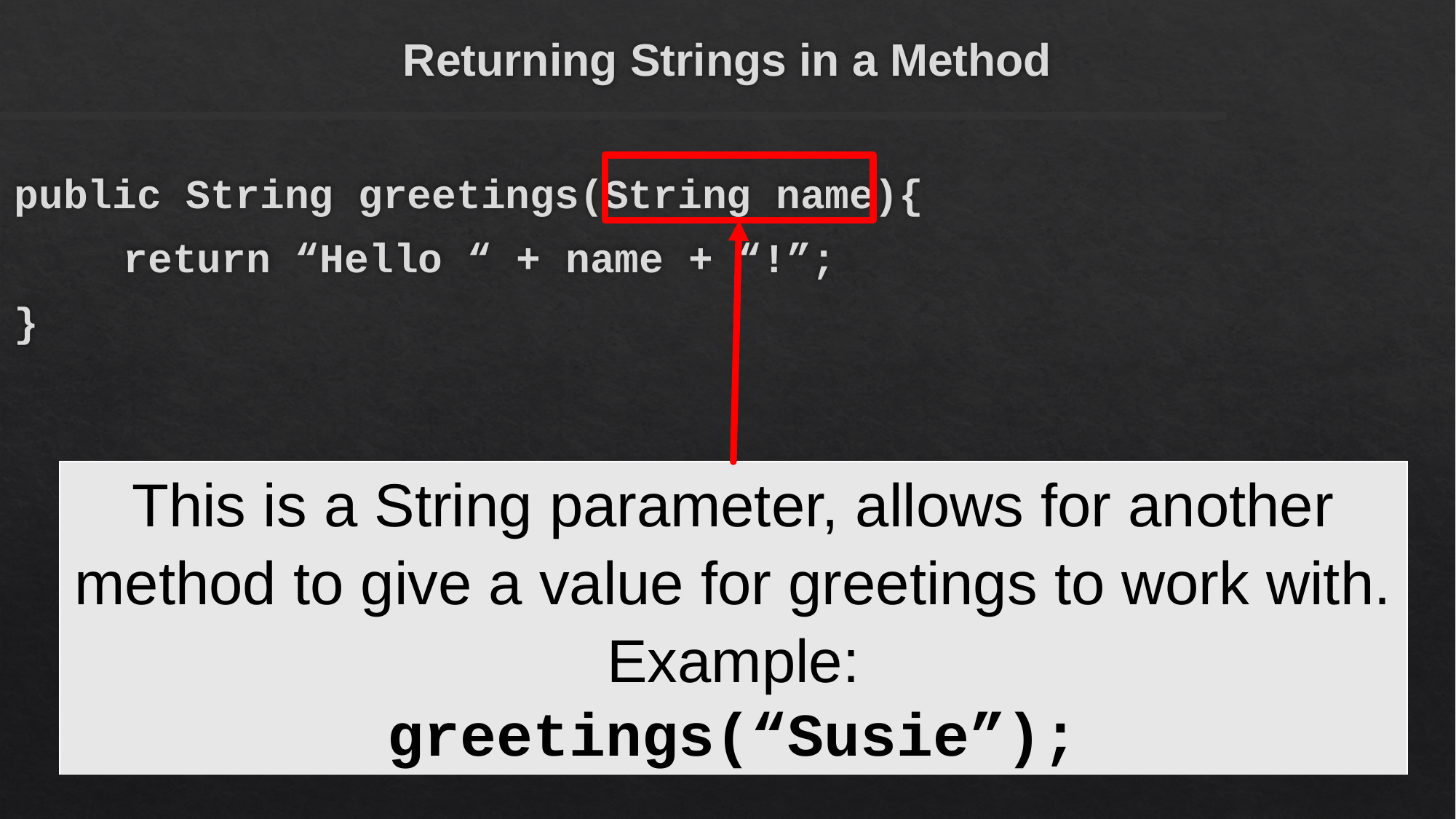

# Returning Strings in a Method
public String greetings(String name){
	return “Hello “ + name + “!”;
}

| This is a String parameter, allows for another method to give a value for greetings to work with. Example: greetings(“Susie”); |
| --- |